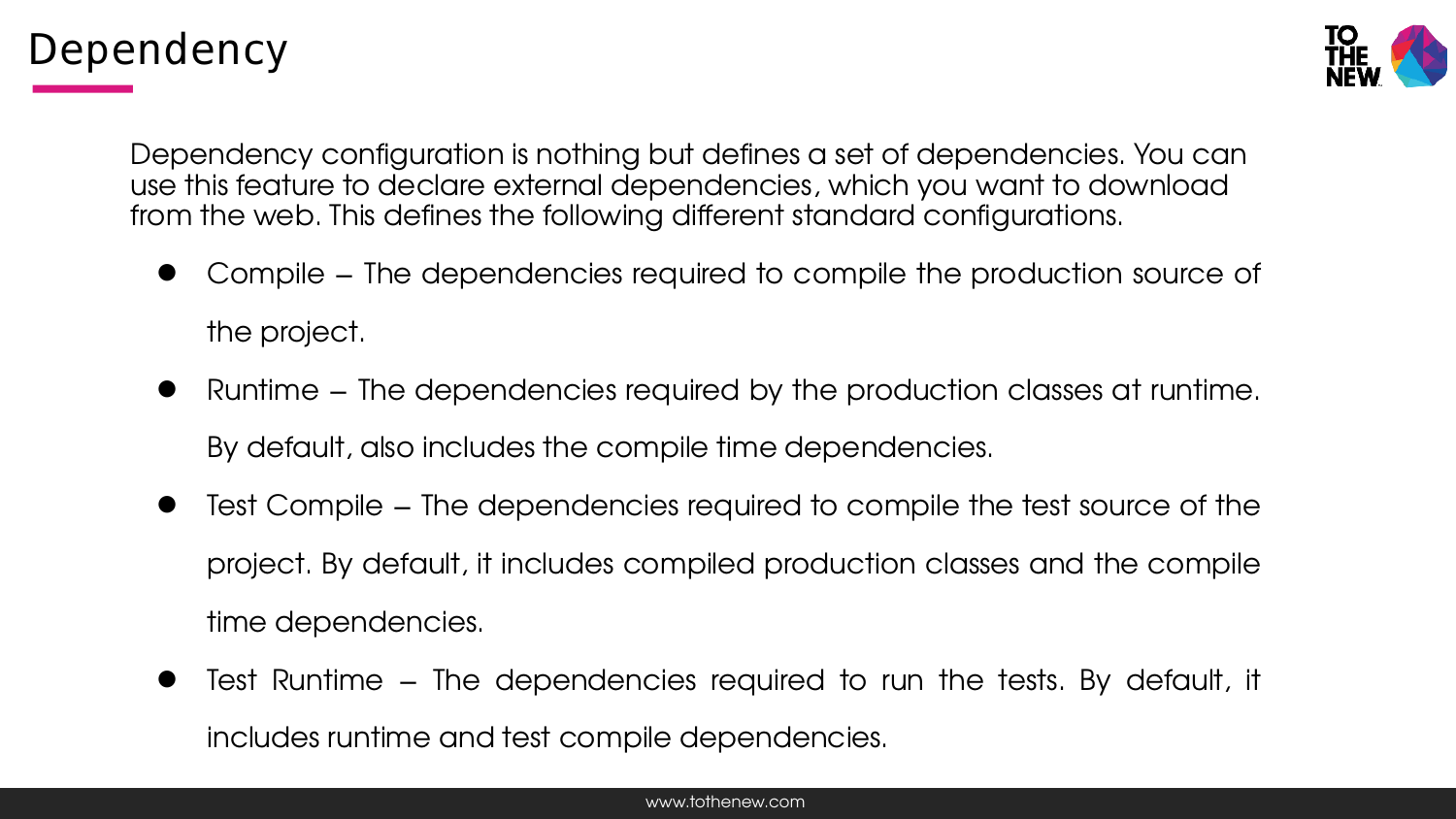

# Dependency
Dependency configuration is nothing but defines a set of dependencies. You can use this feature to declare external dependencies, which you want to download from the web. This defines the following different standard configurations.
Compile − The dependencies required to compile the production source of the project.
Runtime − The dependencies required by the production classes at runtime. By default, also includes the compile time dependencies.
Test Compile − The dependencies required to compile the test source of the project. By default, it includes compiled production classes and the compile time dependencies.
Test Runtime − The dependencies required to run the tests. By default, it includes runtime and test compile dependencies.